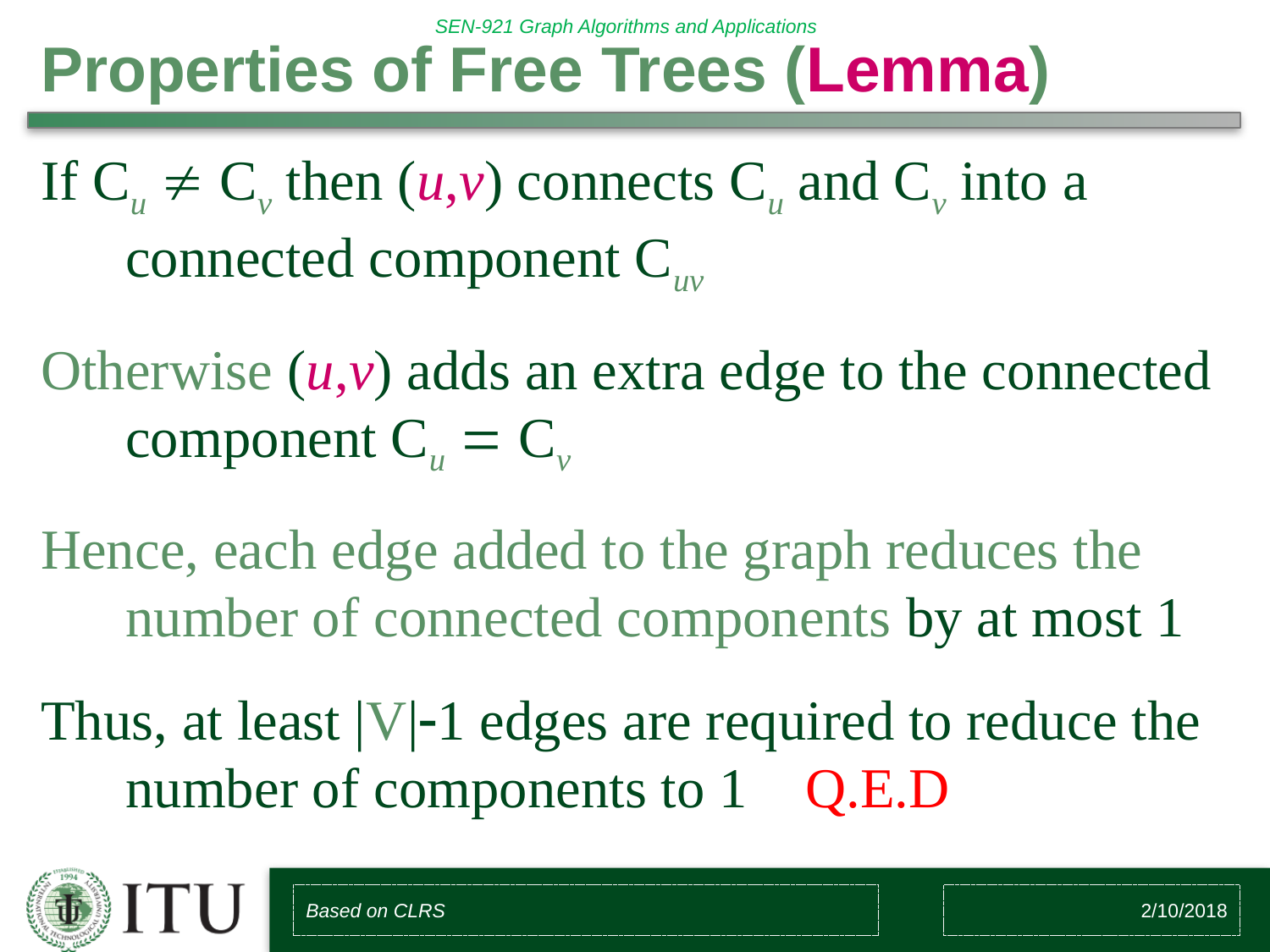

# Properties of Free Trees (Lemma)
If Cu ≠ Cv then (u,v) connects Cu and Cv into a connected component Cuv
Otherwise (u,v) adds an extra edge to the connected component Cu = Cv
Hence, each edge added to the graph reduces the number of connected components by at most 1
Thus, at least |V|−1 edges are required to reduce the number of components to 1    Q.E.D
Based on CLRS
2/10/2018